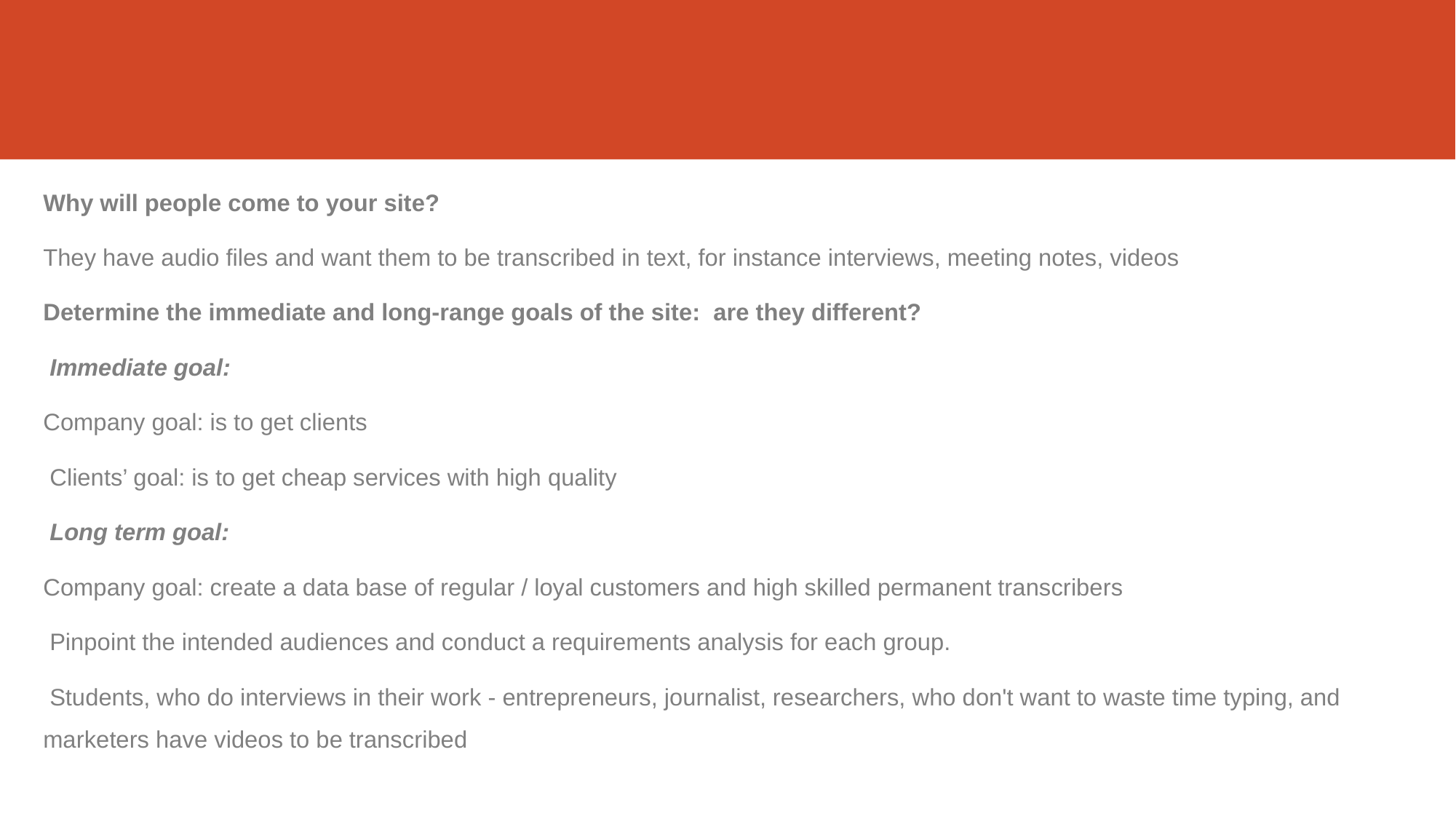

Why will people come to your site?
They have audio files and want them to be transcribed in text, for instance interviews, meeting notes, videos
Determine the immediate and long-range goals of the site:  are they different?
 Immediate goal:
Company goal: is to get clients
 Clients’ goal: is to get cheap services with high quality
 Long term goal:
Company goal: create a data base of regular / loyal customers and high skilled permanent transcribers
 Pinpoint the intended audiences and conduct a requirements analysis for each group.
 Students, who do interviews in their work - entrepreneurs, journalist, researchers, who don't want to waste time typing, and marketers have videos to be transcribed